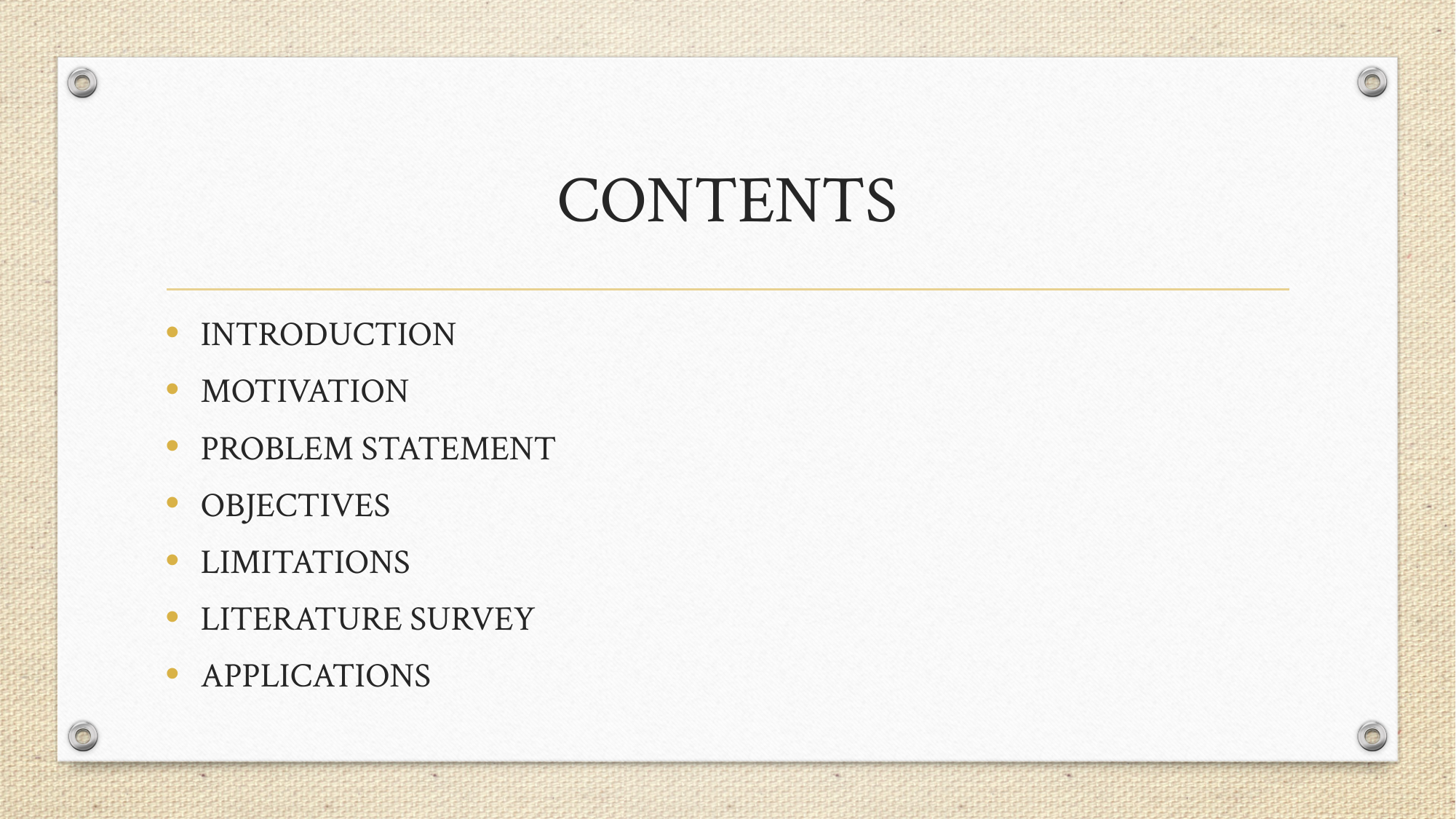

# CONTENTS
INTRODUCTION
MOTIVATION
PROBLEM STATEMENT
OBJECTIVES
LIMITATIONS
LITERATURE SURVEY
APPLICATIONS